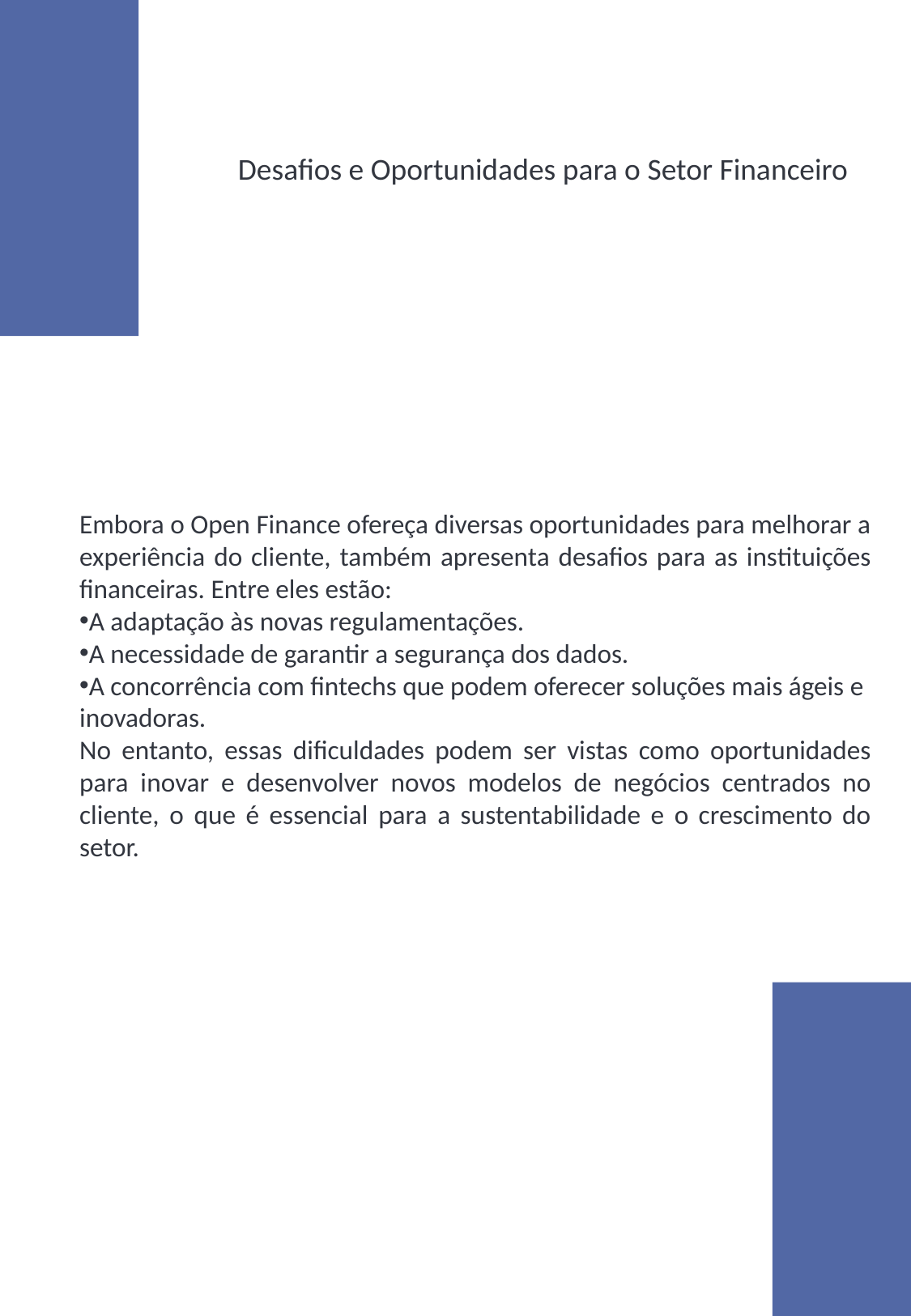

Desafios e Oportunidades para o Setor Financeiro
Embora o Open Finance ofereça diversas oportunidades para melhorar a experiência do cliente, também apresenta desafios para as instituições financeiras. Entre eles estão:
A adaptação às novas regulamentações.
A necessidade de garantir a segurança dos dados.
A concorrência com fintechs que podem oferecer soluções mais ágeis e inovadoras.
No entanto, essas dificuldades podem ser vistas como oportunidades para inovar e desenvolver novos modelos de negócios centrados no cliente, o que é essencial para a sustentabilidade e o crescimento do setor.
6